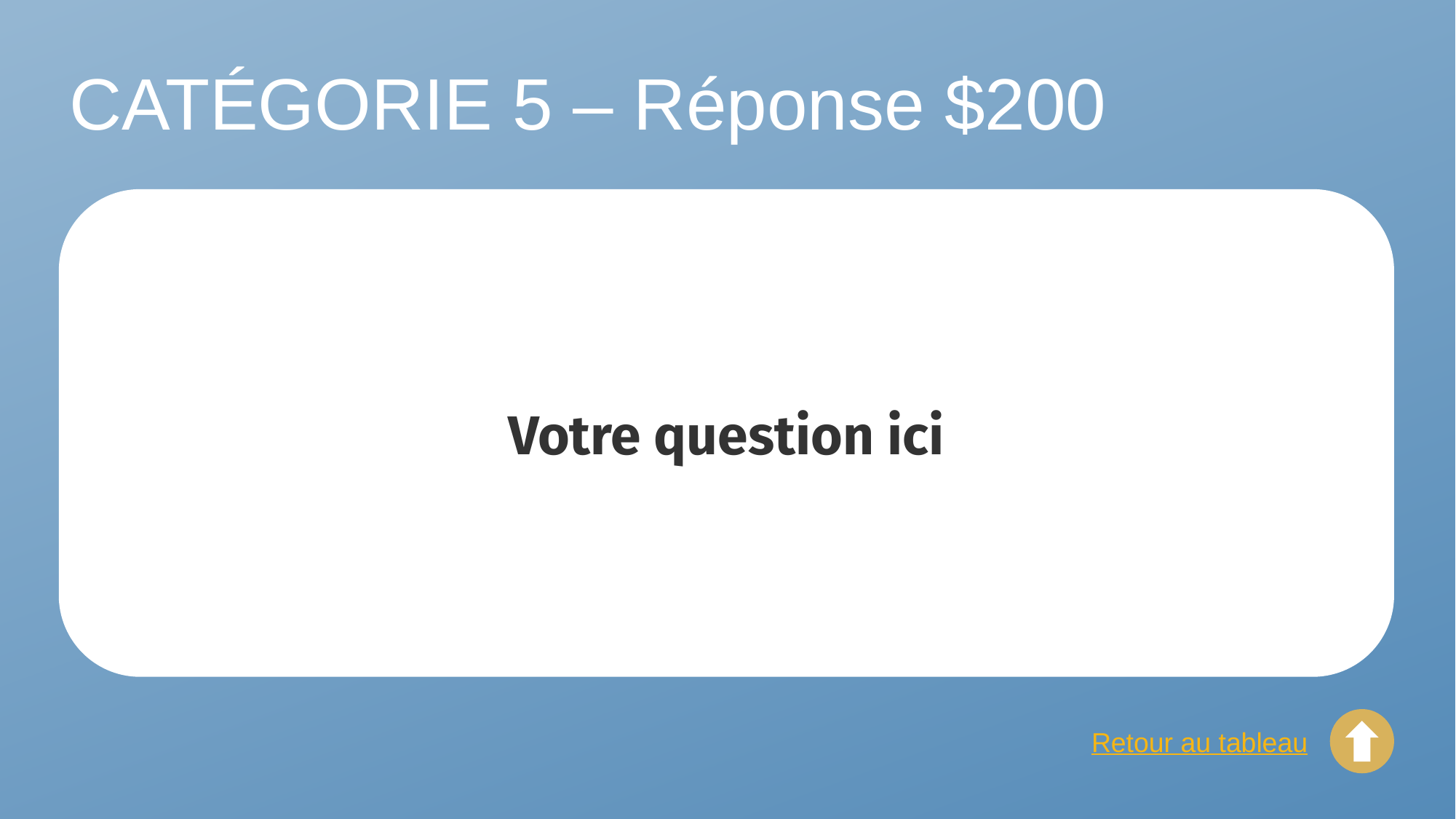

# CATÉGORIE 5 – Réponse $200
Votre question ici

Retour au tableau